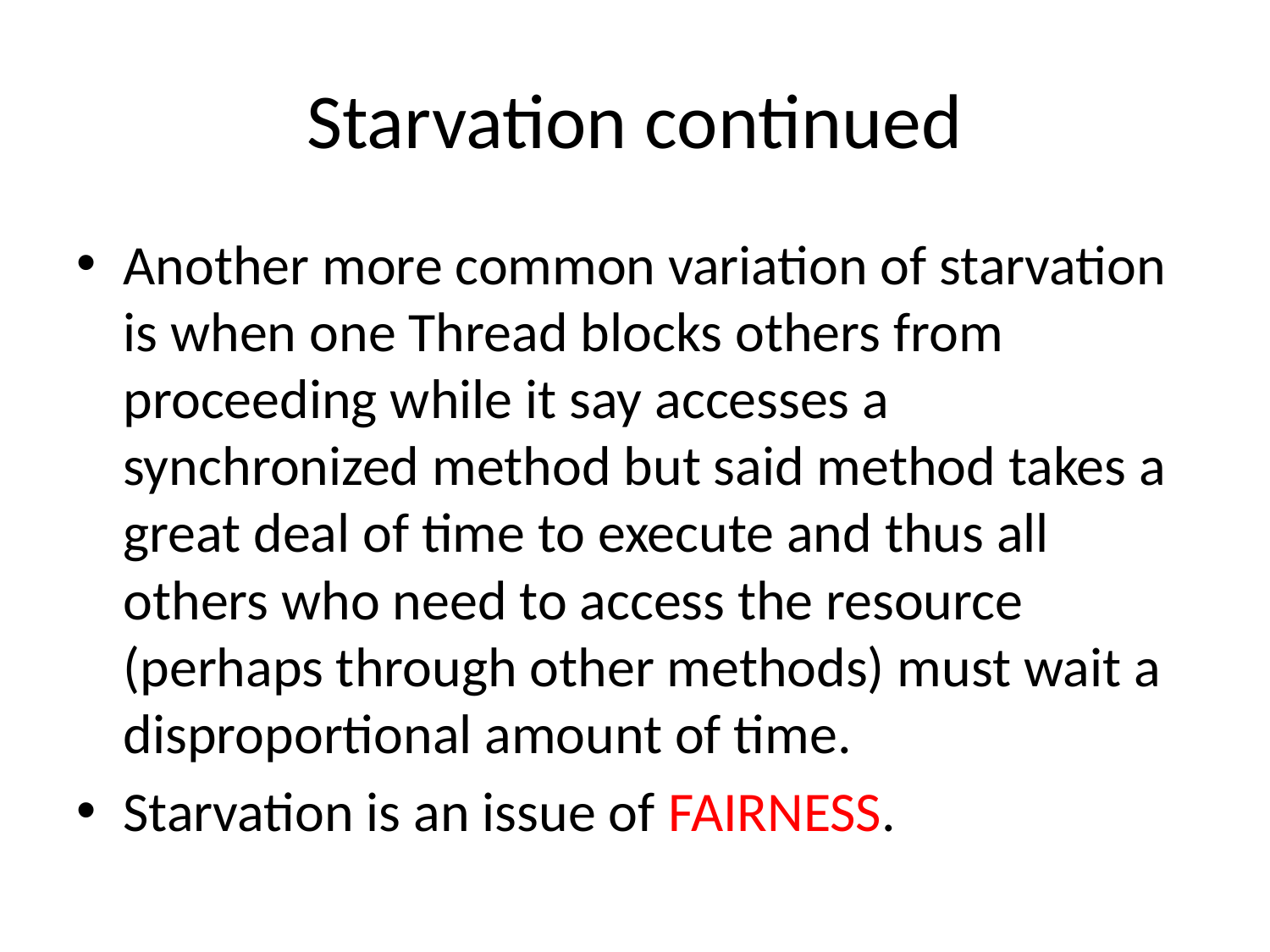

# Starvation continued
Another more common variation of starvation is when one Thread blocks others from proceeding while it say accesses a synchronized method but said method takes a great deal of time to execute and thus all others who need to access the resource (perhaps through other methods) must wait a disproportional amount of time.
Starvation is an issue of FAIRNESS.